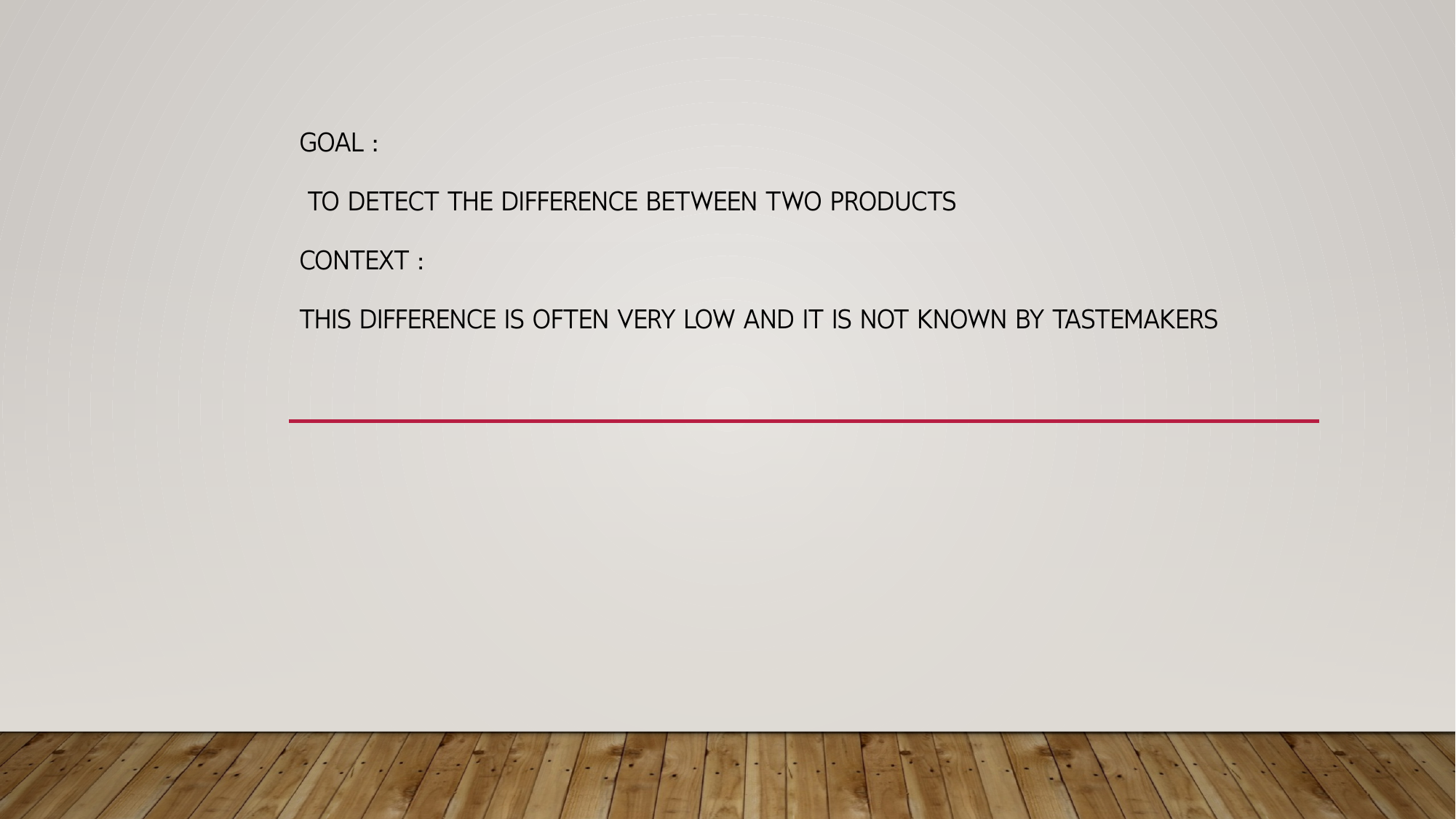

# Goal : To DETECT THE DIFFERENCE BETWEEN TWO PRODUCTS Context : This difference is often very low and it is not known by tastemakers